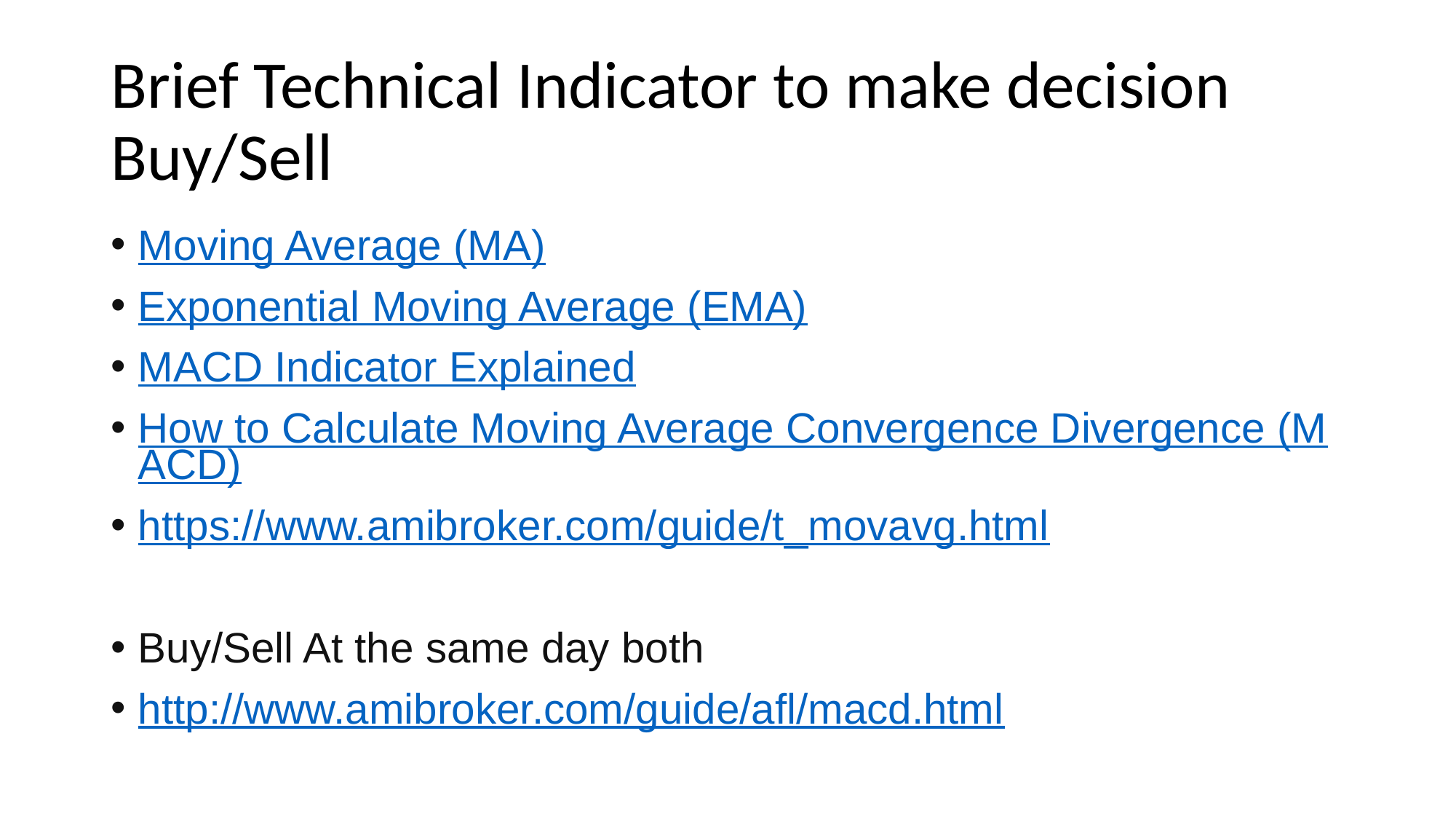

# Brief Technical Indicator to make decision Buy/Sell
Moving Average (MA)
Exponential Moving Average (EMA)
MACD Indicator Explained
How to Calculate Moving Average Convergence Divergence (MACD)
https://www.amibroker.com/guide/t_movavg.html

Buy/Sell At the same day both
http://www.amibroker.com/guide/afl/macd.html